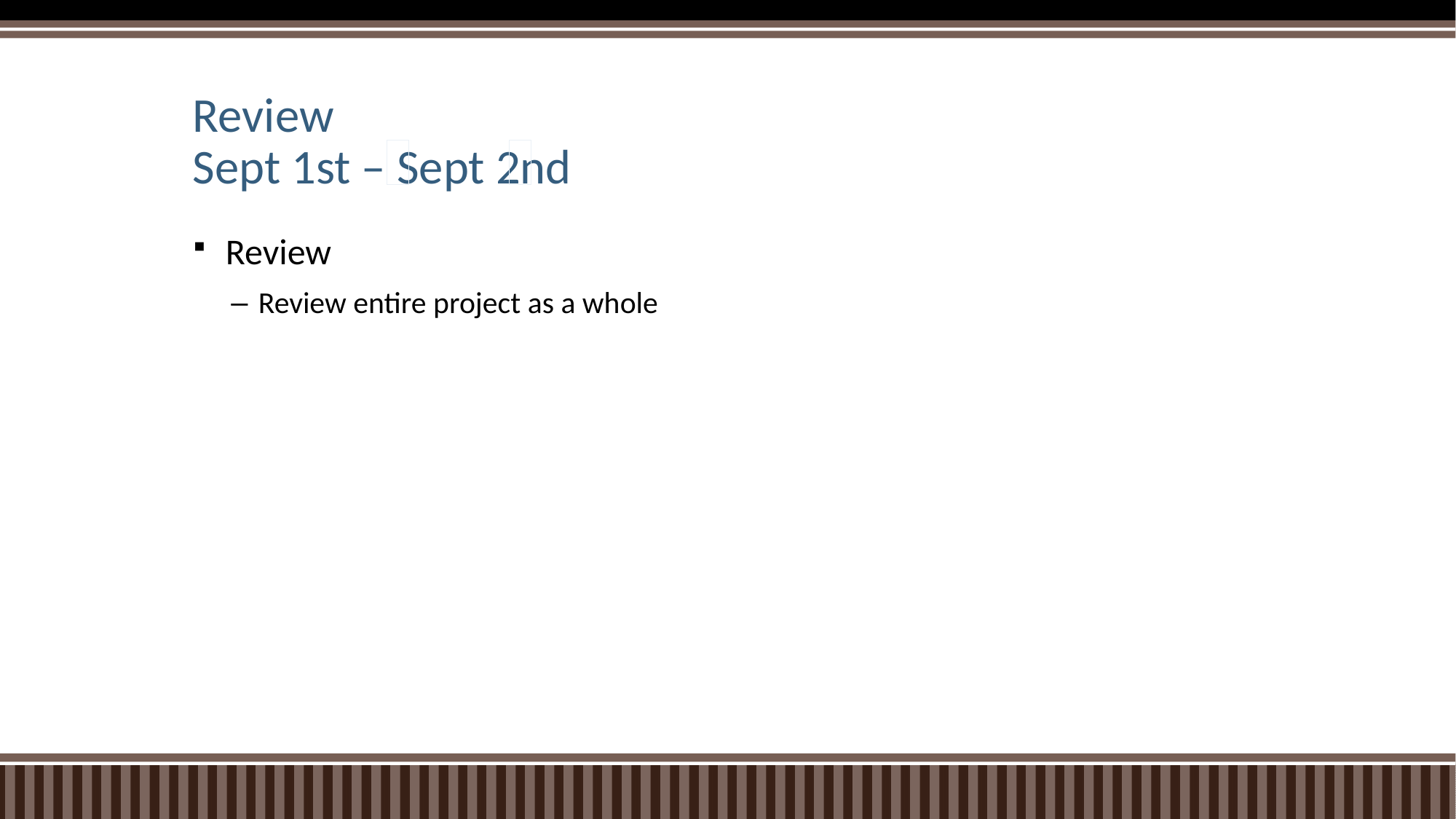

# Review Sept 1st – Sept 2nd

Review
Review entire project as a whole